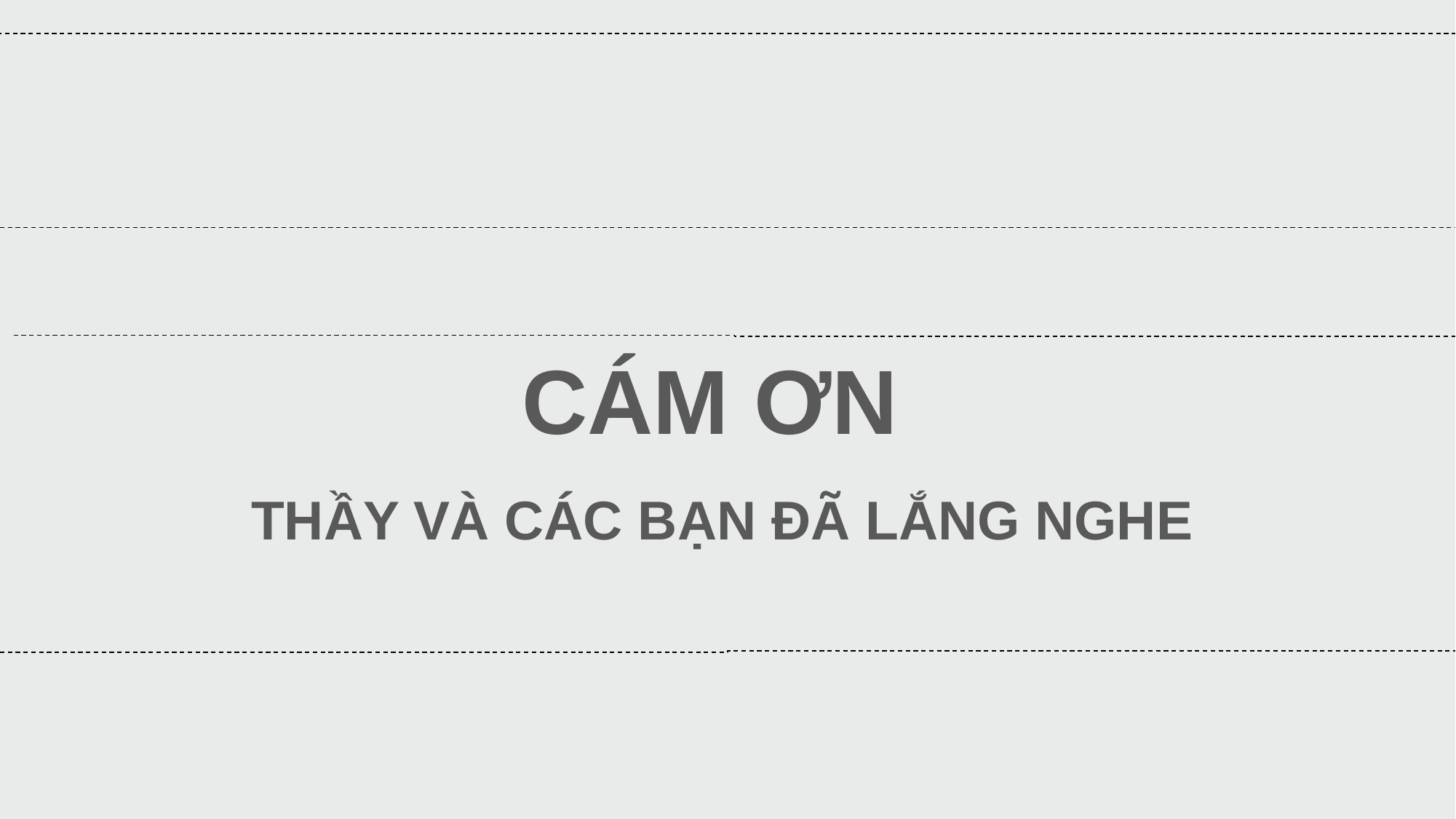

CÁM ƠN
THẦY VÀ CÁC BẠN ĐÃ LẮNG NGHE